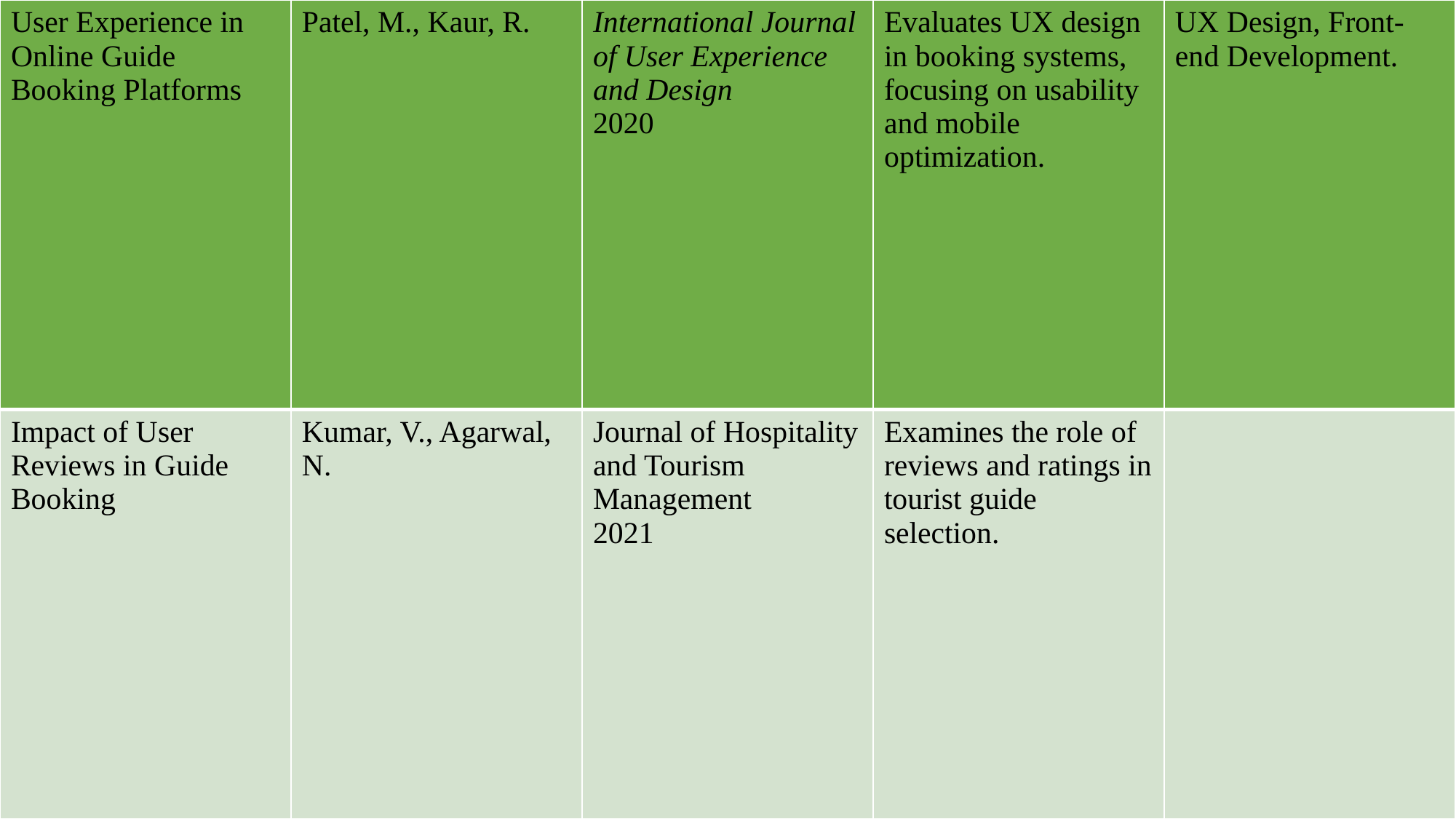

| User Experience in Online Guide Booking Platforms | Patel, M., Kaur, R. | International Journal of User Experience and Design 2020 | Evaluates UX design in booking systems, focusing on usability and mobile optimization. | UX Design, Front-end Development. |
| --- | --- | --- | --- | --- |
| Impact of User Reviews in Guide Booking | Kumar, V., Agarwal, N. | Journal of Hospitality and Tourism Management 2021 | Examines the role of reviews and ratings in tourist guide selection. |  |
05-12-2024
6